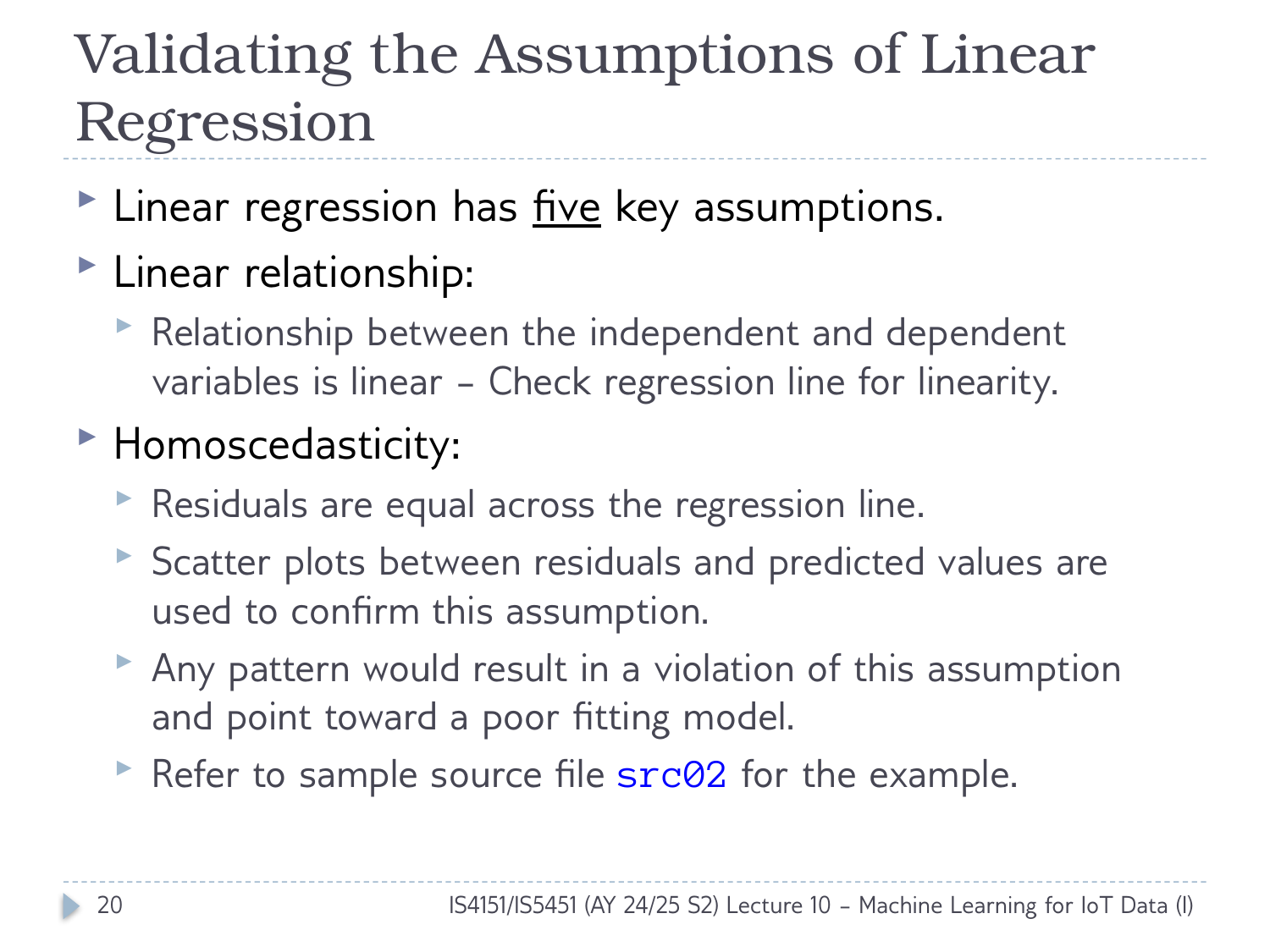

# Validating the Assumptions of Linear Regression
Linear regression has five key assumptions.
Linear relationship:
Relationship between the independent and dependent variables is linear – Check regression line for linearity.
Homoscedasticity:
Residuals are equal across the regression line.
Scatter plots between residuals and predicted values are used to confirm this assumption.
Any pattern would result in a violation of this assumption and point toward a poor fitting model.
Refer to sample source file src02 for the example.
20
IS4151/IS5451 (AY 24/25 S2) Lecture 10 – Machine Learning for IoT Data (I)